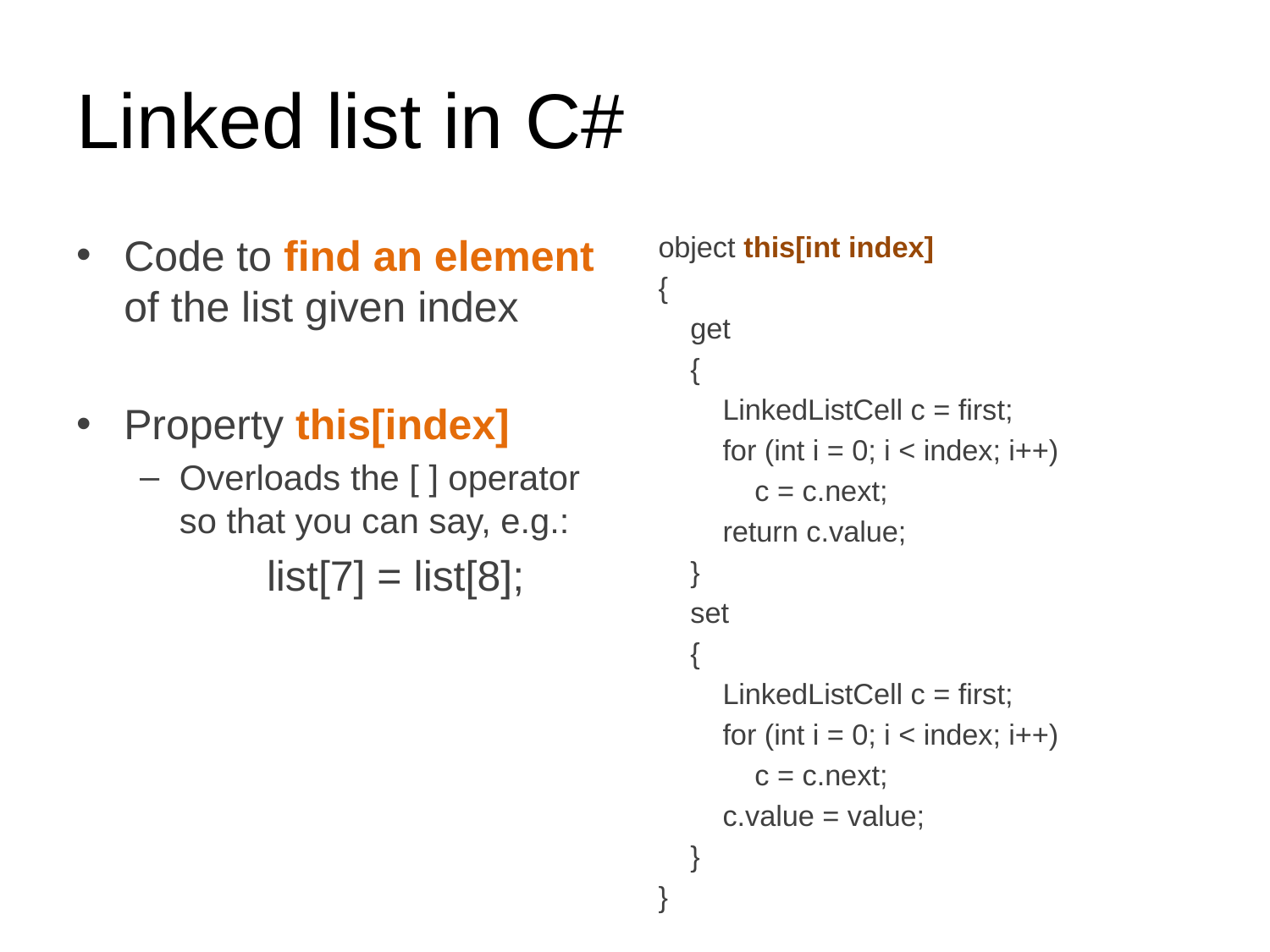

# Linked list in C#
Code to find an element of the list given index

Property this[index]
Overloads the [ ] operator so that you can say, e.g.:
	list[7] = list[8];
object this[int index]
{
    get
    {
        LinkedListCell c = first;
        for (int i = 0; i < index; i++)
            c = c.next;
        return c.value;
    }
    set
    {
        LinkedListCell c = first;
        for (int i = 0; i < index; i++)
            c = c.next;
        c.value = value;
    }
}